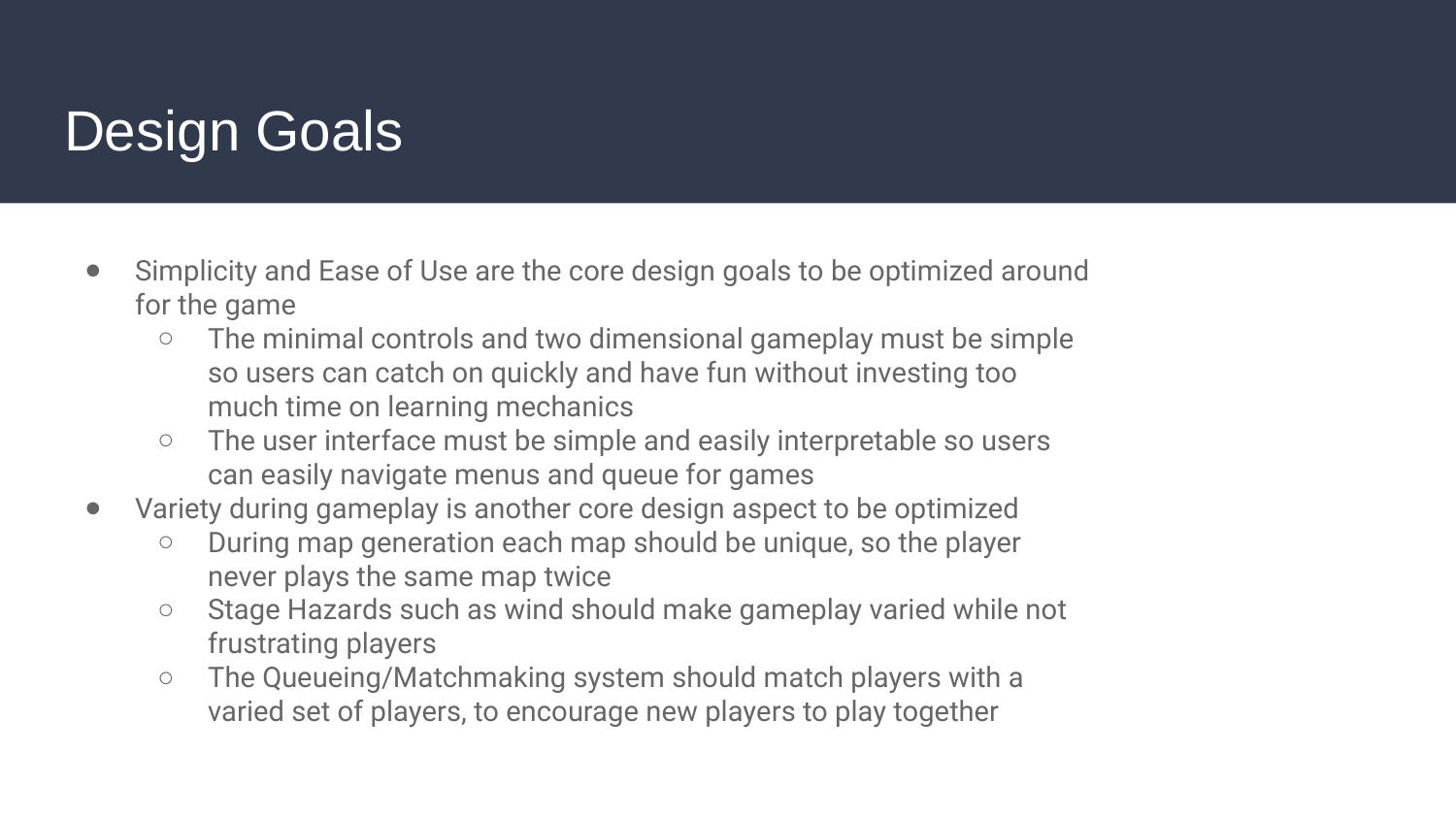

# Design Goals
Simplicity and Ease of Use are the core design goals to be optimized around for the game
The minimal controls and two dimensional gameplay must be simple so users can catch on quickly and have fun without investing too much time on learning mechanics
The user interface must be simple and easily interpretable so users can easily navigate menus and queue for games
Variety during gameplay is another core design aspect to be optimized
During map generation each map should be unique, so the player never plays the same map twice
Stage Hazards such as wind should make gameplay varied while not frustrating players
The Queueing/Matchmaking system should match players with a varied set of players, to encourage new players to play together